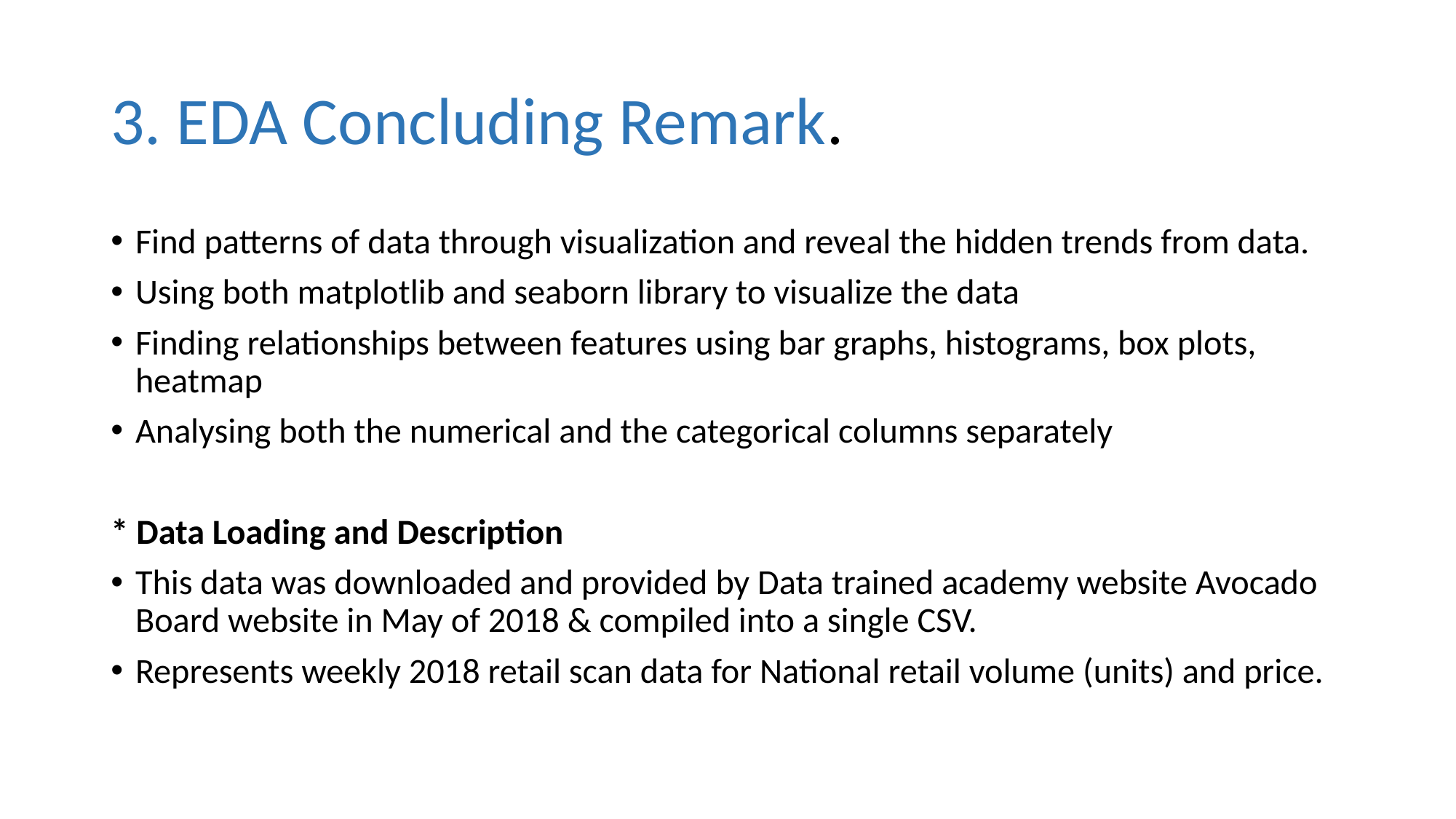

# 3. EDA Concluding Remark.
Find patterns of data through visualization and reveal the hidden trends from data.
Using both matplotlib and seaborn library to visualize the data
Finding relationships between features using bar graphs, histograms, box plots, heatmap
Analysing both the numerical and the categorical columns separately

* Data Loading and Description
This data was downloaded and provided by Data trained academy website Avocado Board website in May of 2018 & compiled into a single CSV.
Represents weekly 2018 retail scan data for National retail volume (units) and price.